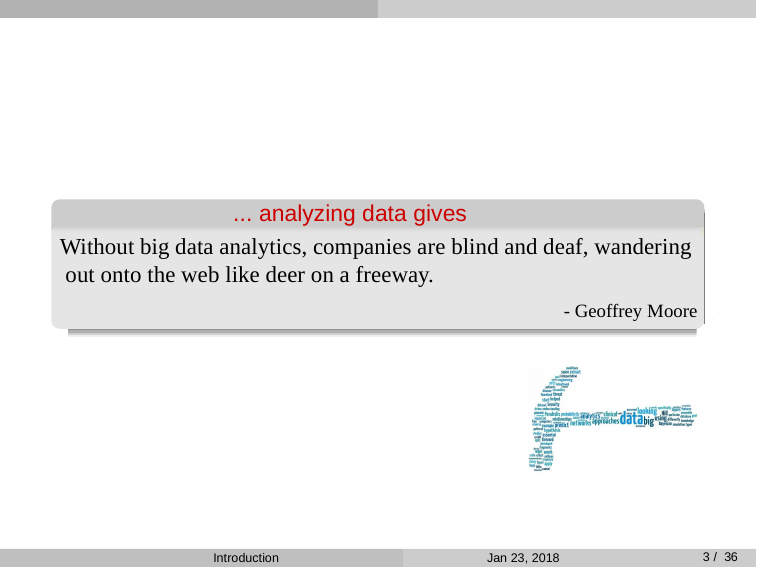

... analyzing data gives power.

Without big data analytics, companies are blind and deaf, wandering  out onto the web like deer on a freeway.
- Geoffrey Moore

3 / 36
Introduction
Jan 23, 2018